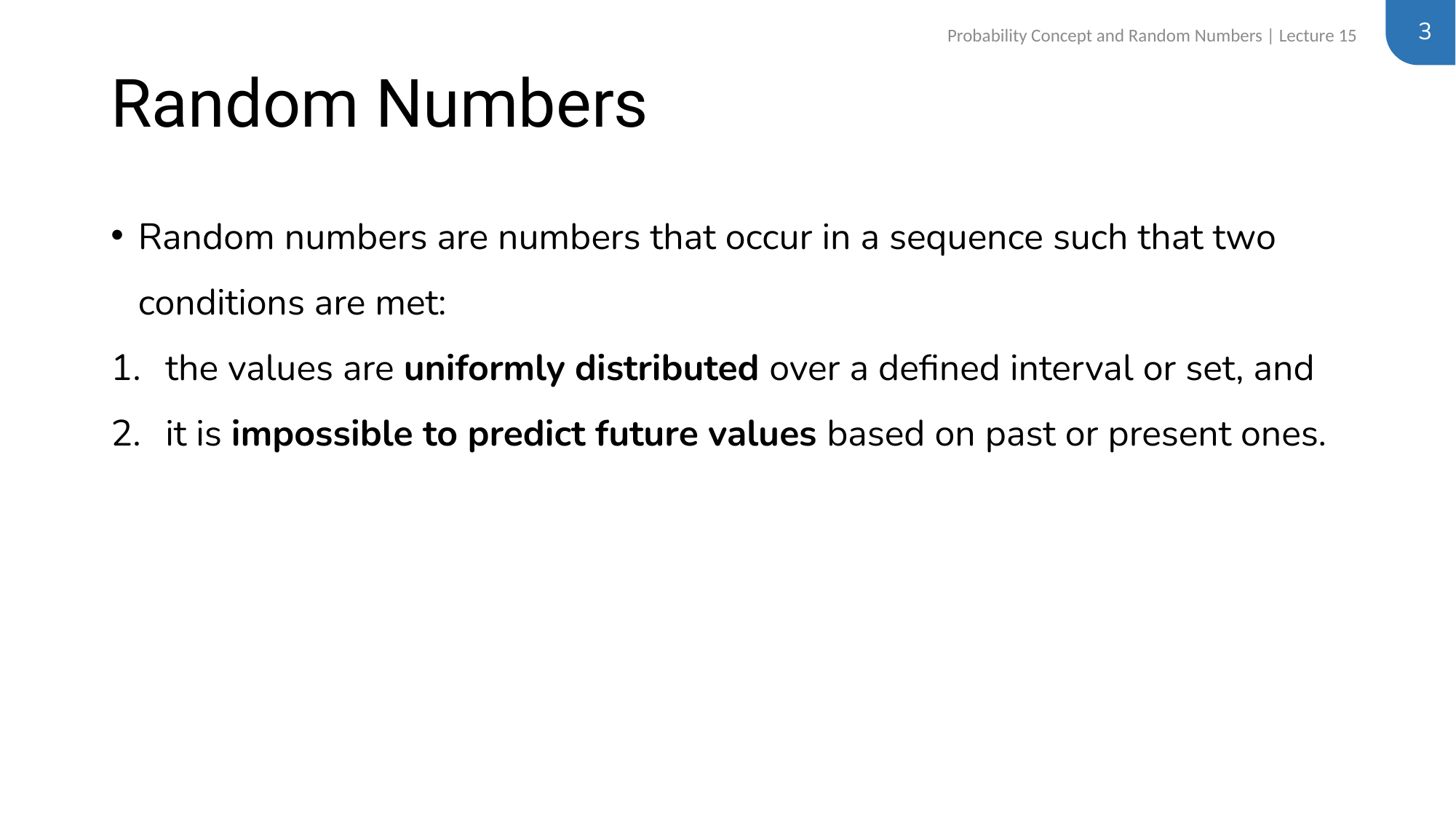

3
Probability Concept and Random Numbers | Lecture 15
# Random Numbers
Random numbers are numbers that occur in a sequence such that two conditions are met:
the values are uniformly distributed over a defined interval or set, and
it is impossible to predict future values based on past or present ones.